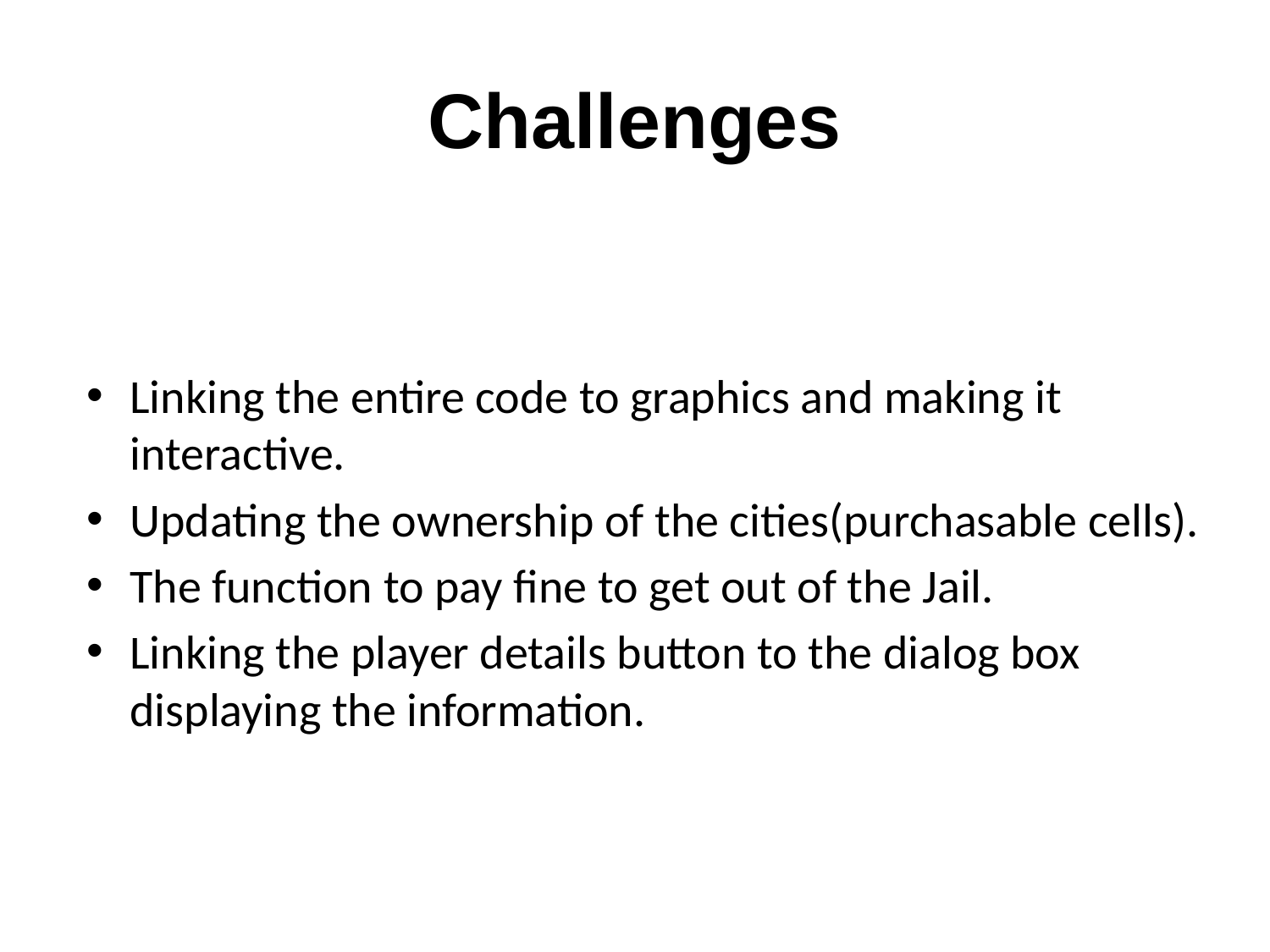

# Challenges
Linking the entire code to graphics and making it interactive.
Updating the ownership of the cities(purchasable cells).
The function to pay fine to get out of the Jail.
Linking the player details button to the dialog box displaying the information.